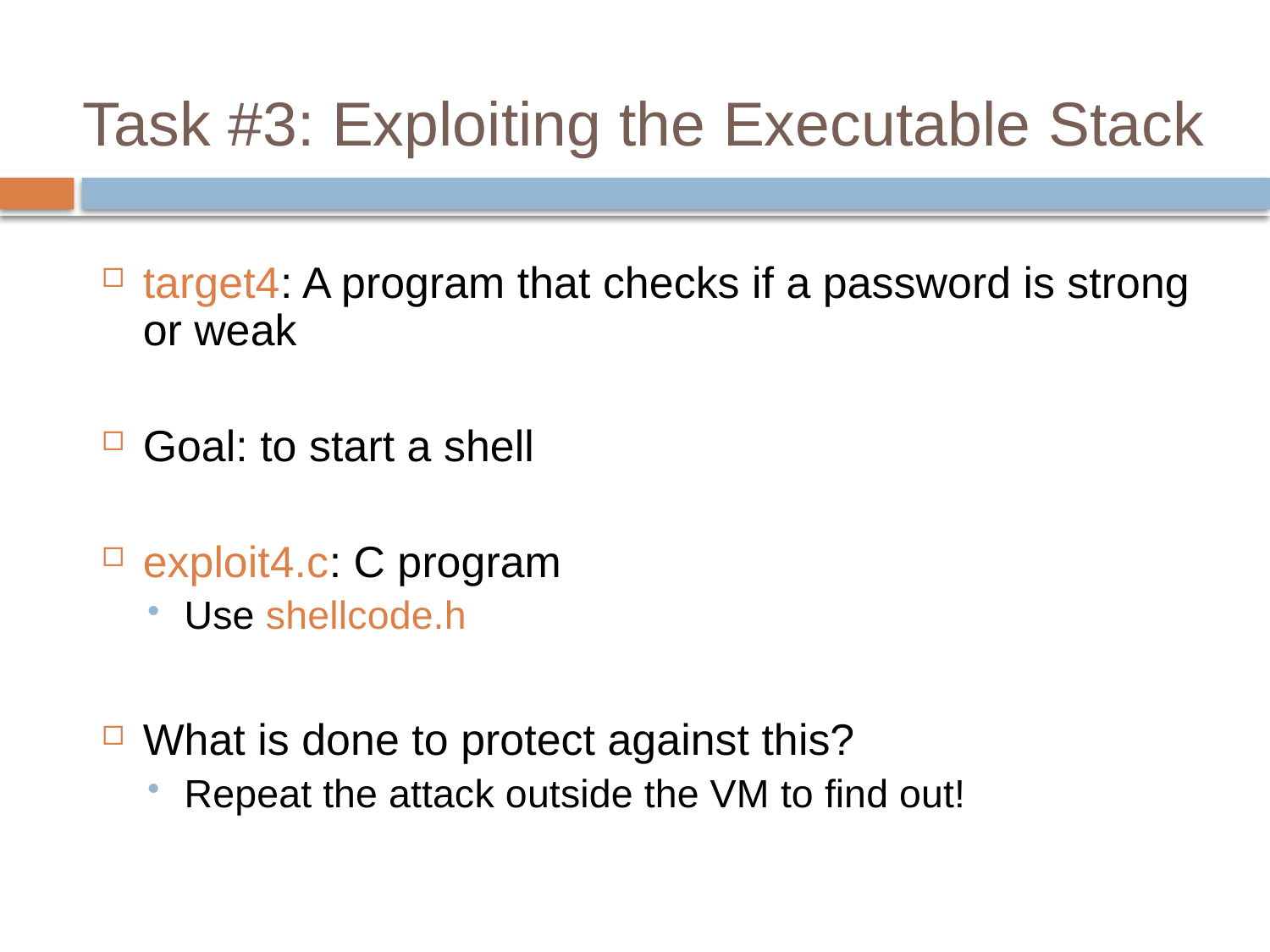

Task #3: Exploiting the Executable Stack
target4: A program that checks if a password is strong or weak

Goal: to start a shell

exploit4.c: C program
Use shellcode.h

What is done to protect against this?
Repeat the attack outside the VM to find out!